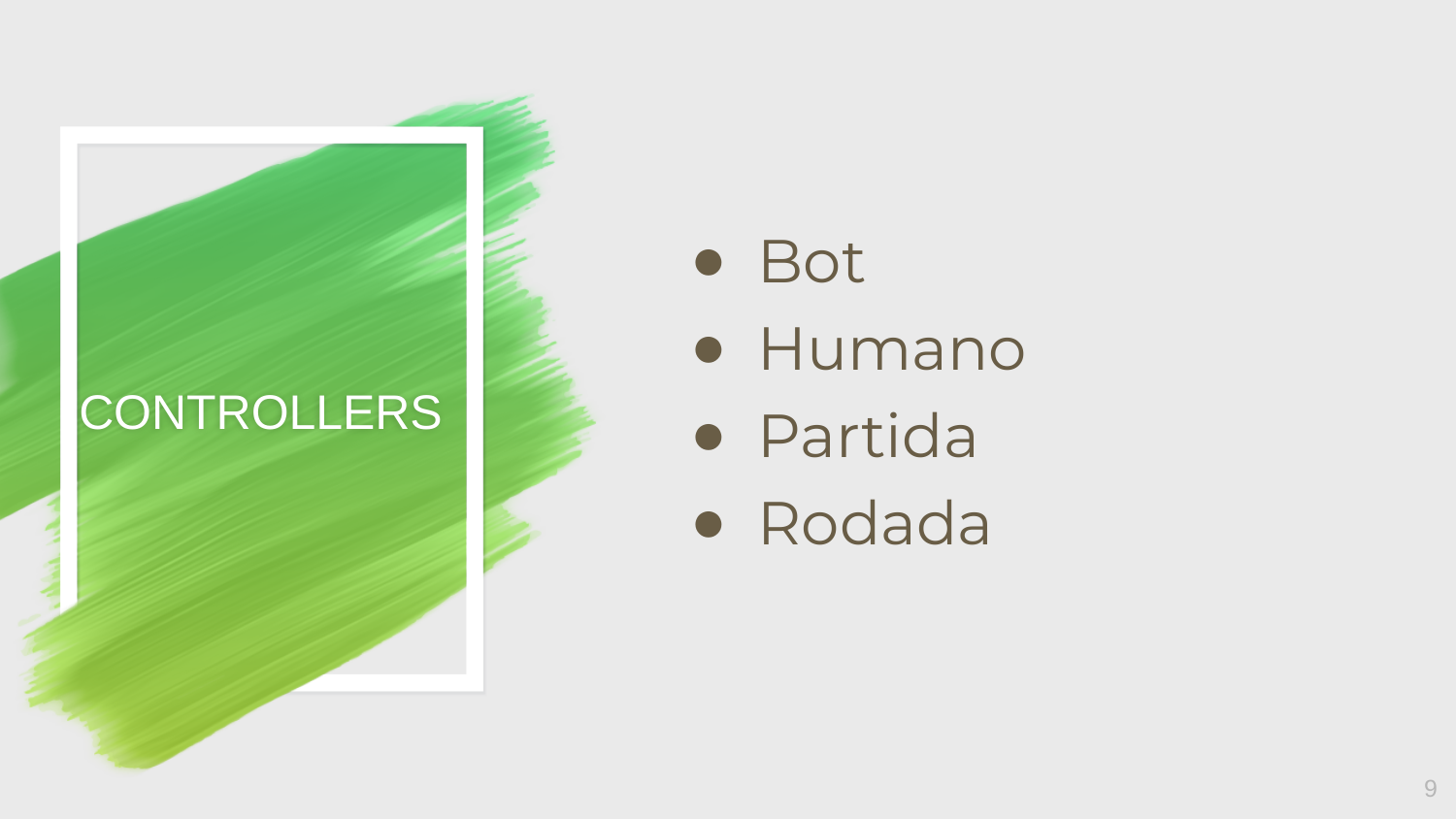

Bot
Humano
Partida
Rodada

# CONTROLLERS
9